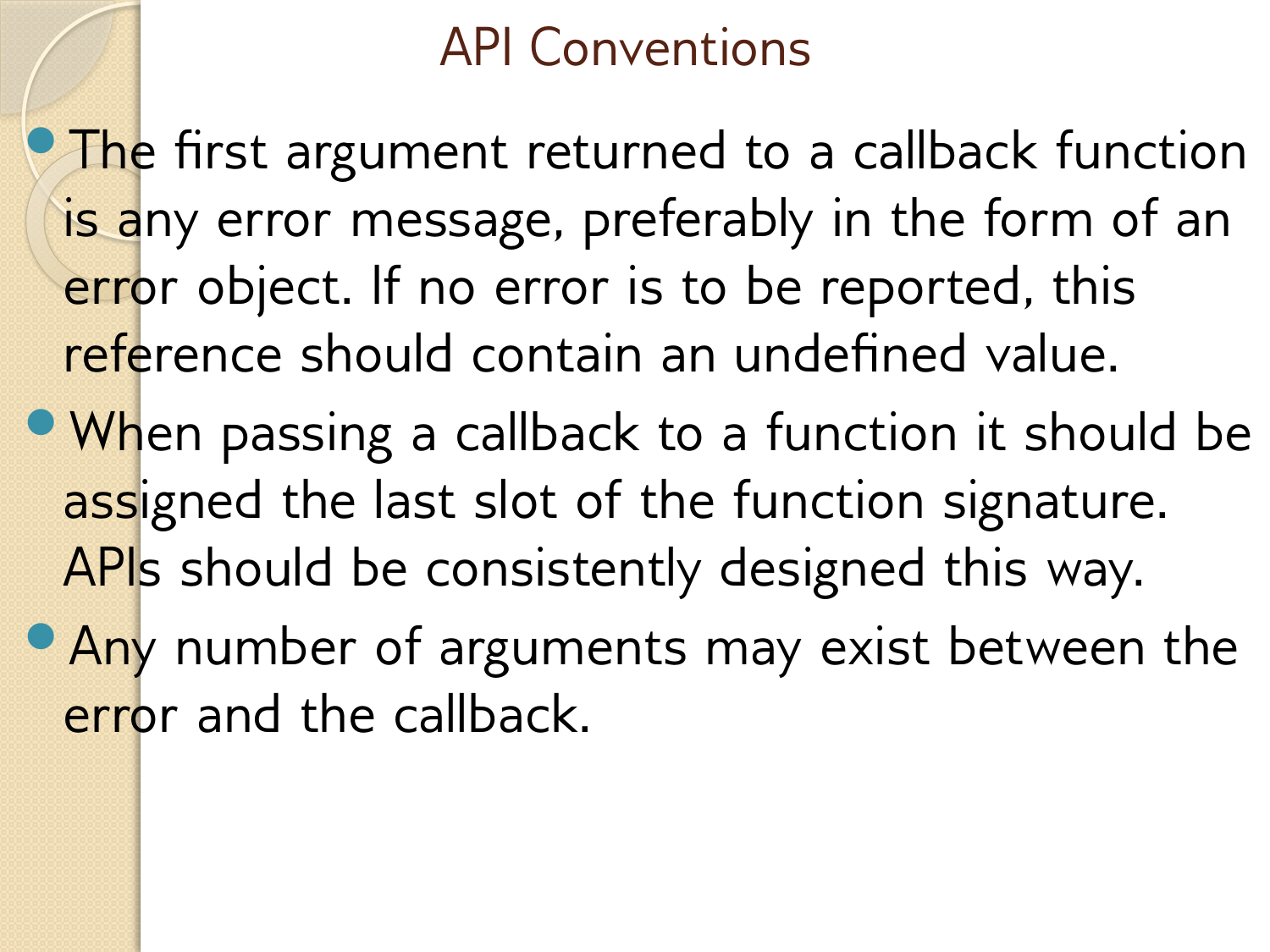

# API Conventions
The first argument returned to a callback function is any error message, preferably in the form of an error object. If no error is to be reported, this reference should contain an undefined value.
When passing a callback to a function it should be assigned the last slot of the function signature. APIs should be consistently designed this way.
Any number of arguments may exist between the error and the callback.